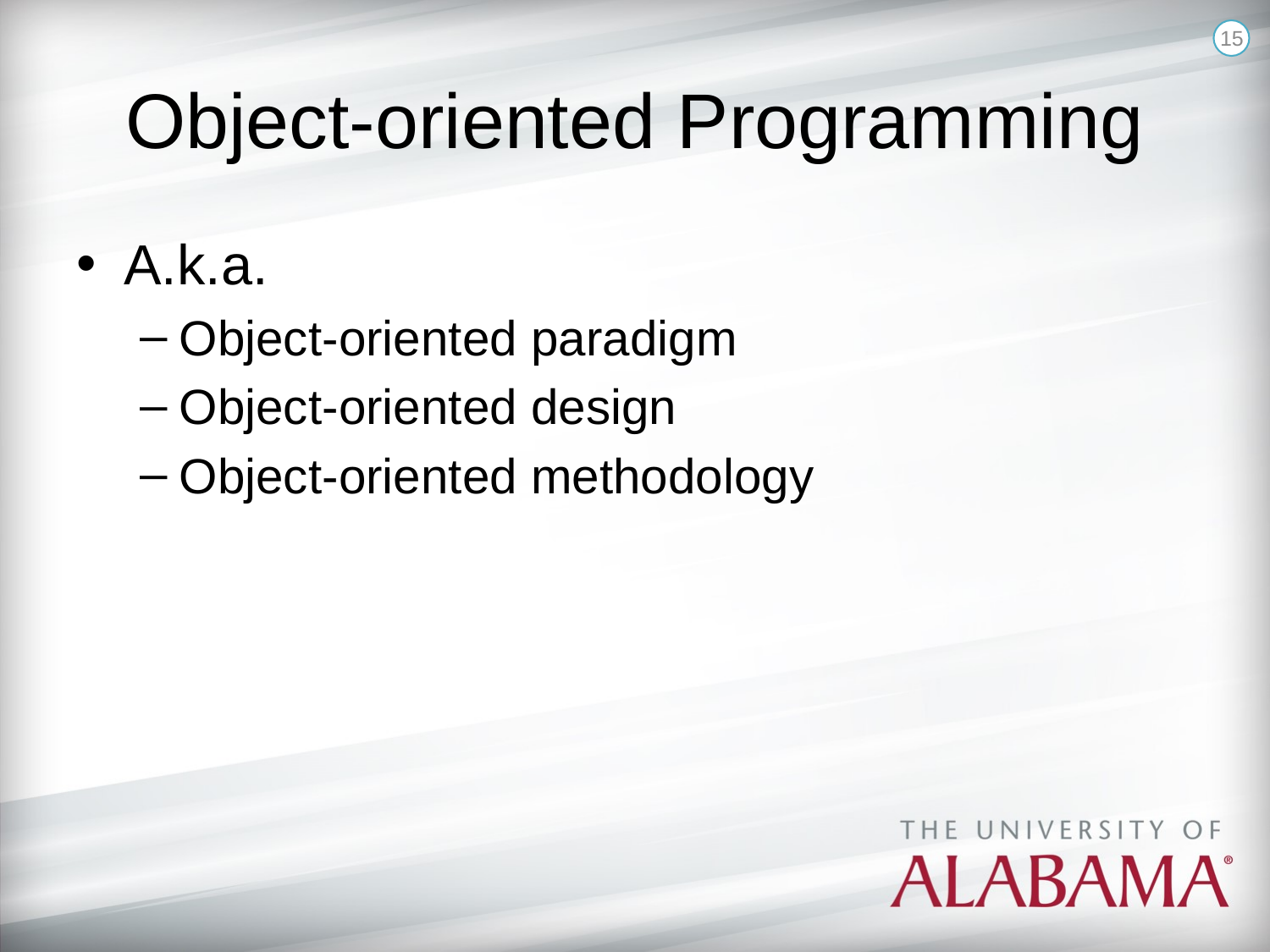

15
# Object-oriented Programming
A.k.a.
Object-oriented paradigm
Object-oriented design
Object-oriented methodology